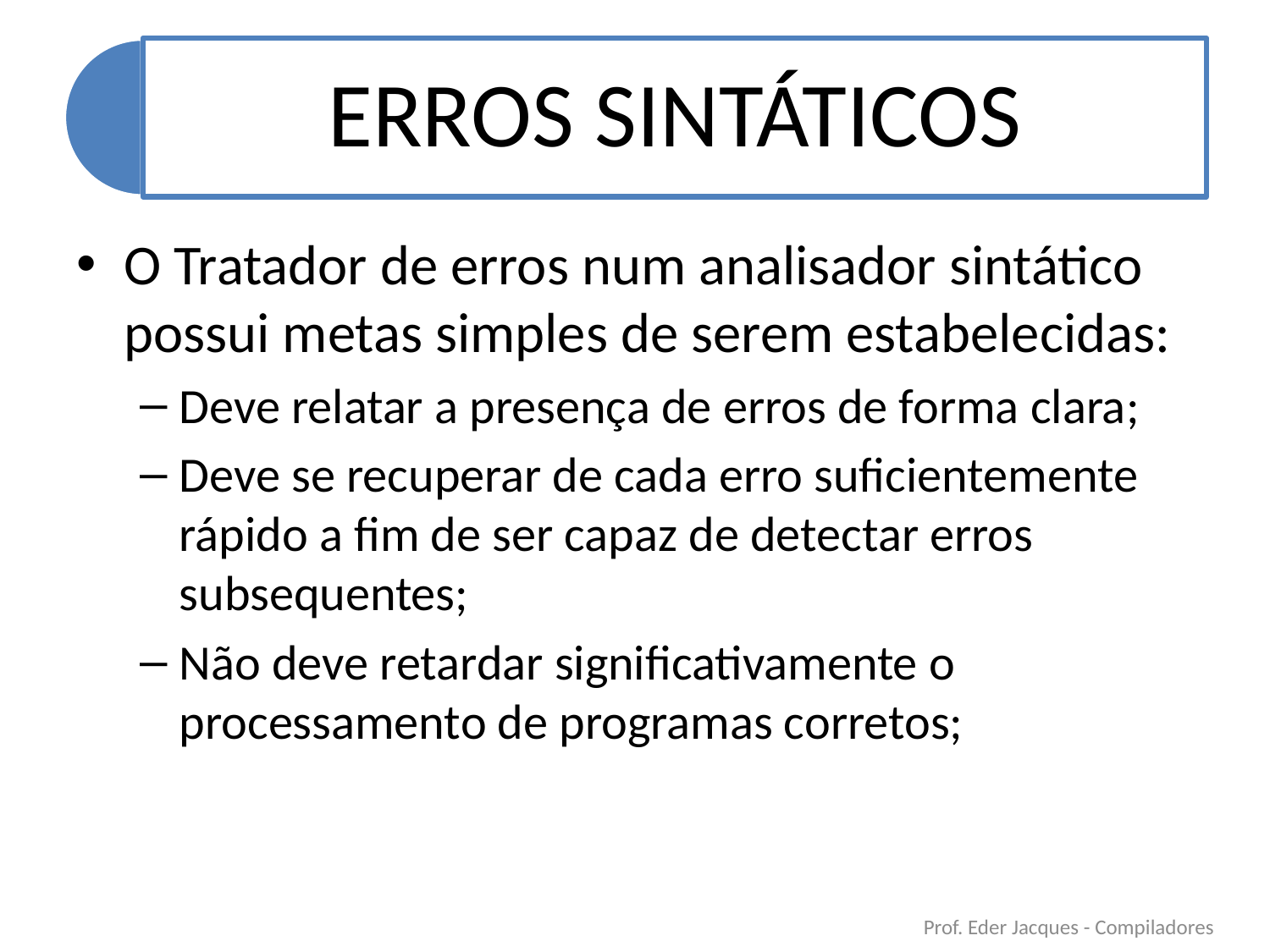

ERROS SINTÁTICOS
O Tratador de erros num analisador sintático possui metas simples de serem estabelecidas:
Deve relatar a presença de erros de forma clara;
Deve se recuperar de cada erro suficientemente rápido a fim de ser capaz de detectar erros subsequentes;
Não deve retardar significativamente o processamento de programas corretos;
Prof. Eder Jacques - Compiladores